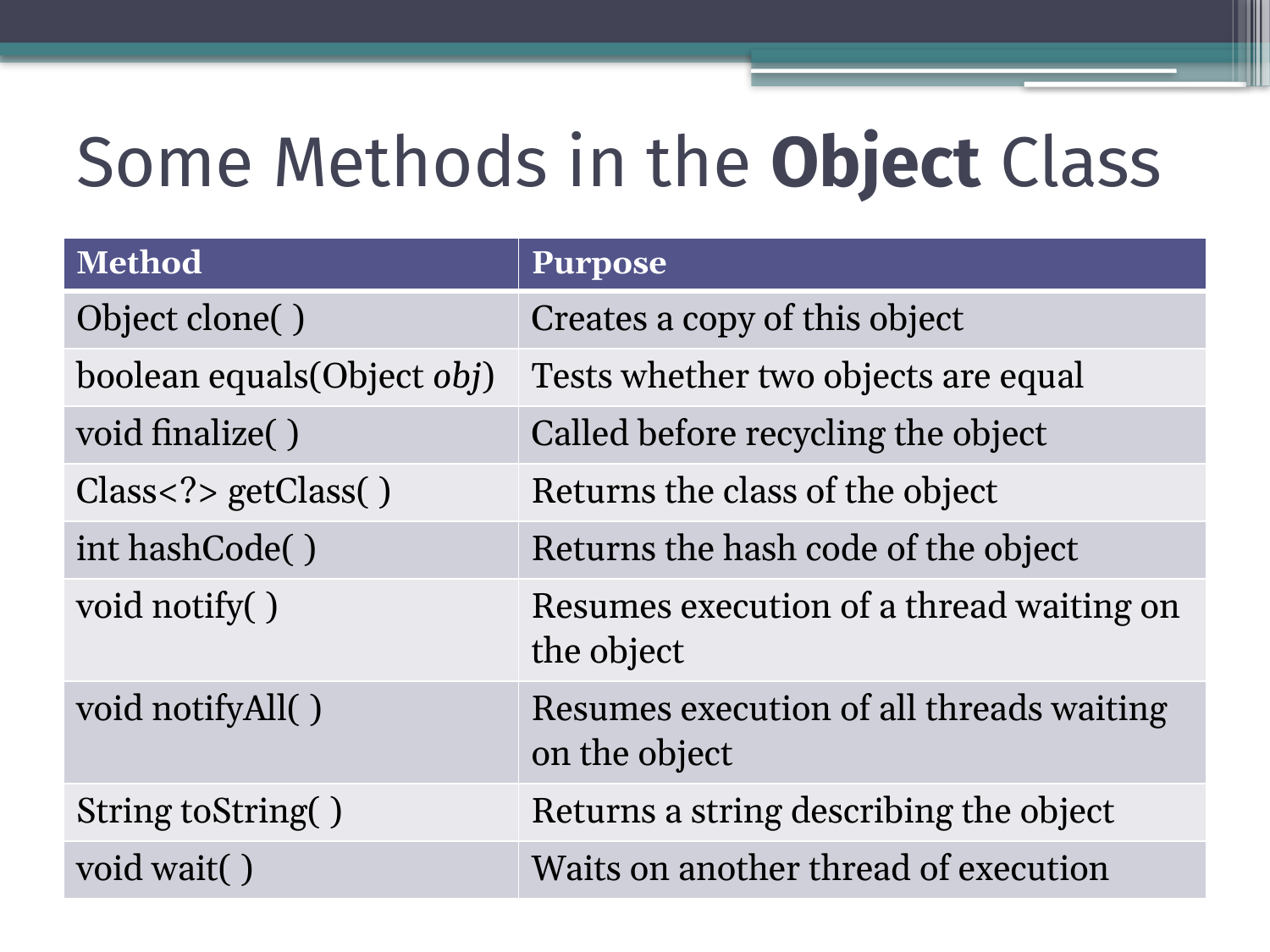

# Some Methods in the Object Class
| Method | Purpose |
| --- | --- |
| Object clone( ) | Creates a copy of this object |
| boolean equals(Object obj) | Tests whether two objects are equal |
| void finalize( ) | Called before recycling the object |
| Class<?> getClass( ) | Returns the class of the object |
| int hashCode( ) | Returns the hash code of the object |
| void notify( ) | Resumes execution of a thread waiting on the object |
| void notifyAll( ) | Resumes execution of all threads waiting on the object |
| String toString( ) | Returns a string describing the object |
| void wait( ) | Waits on another thread of execution |